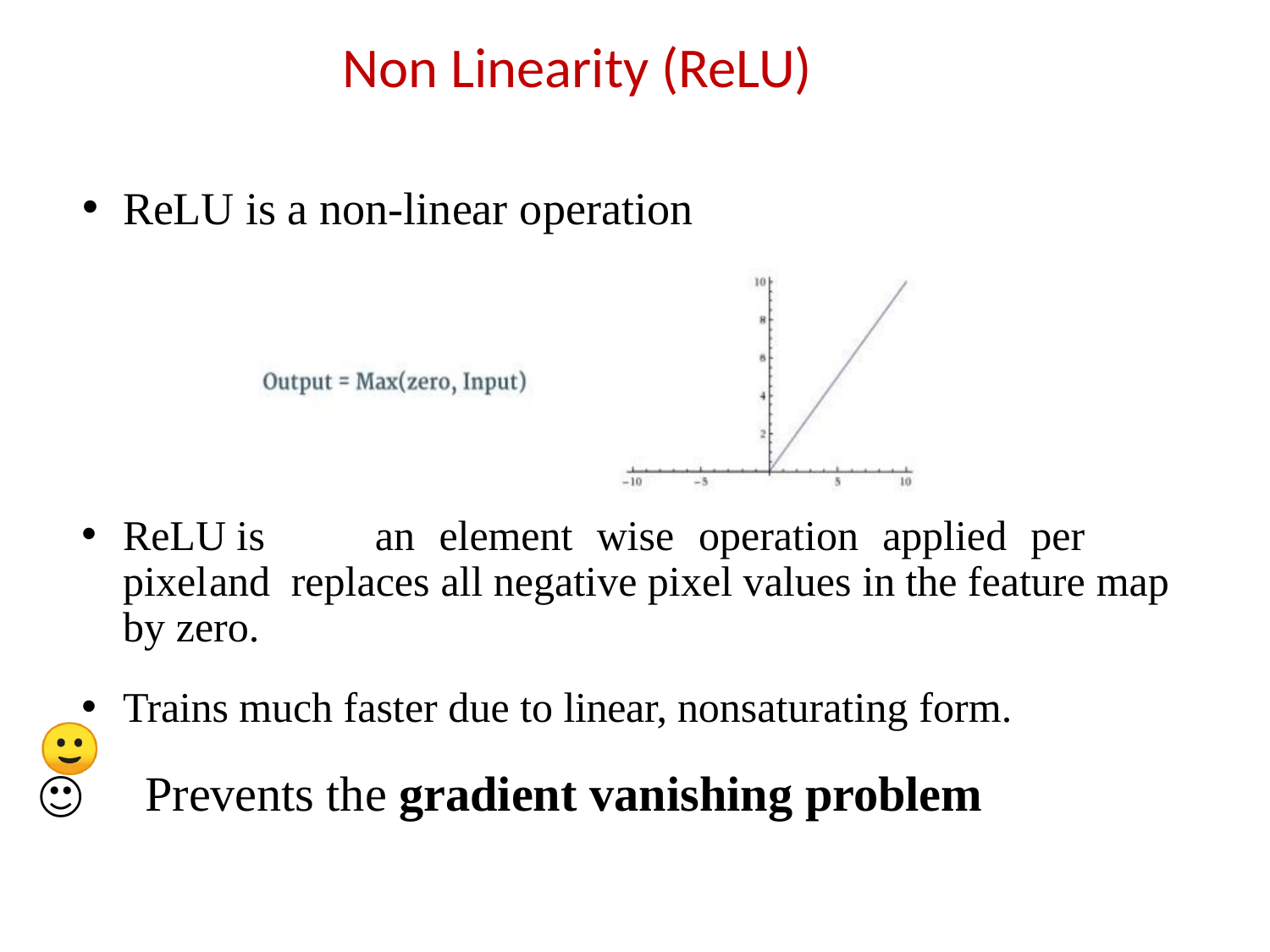

# Non Linearity (ReLU)
ReLU is a non-linear operation

ReLU is	an	element	wise	operation	applied	per	pixel	and  replaces all negative pixel values in the feature map by zero.
Trains much faster due to linear, nonsaturating form.
🙂 Prevents the gradient vanishing problem